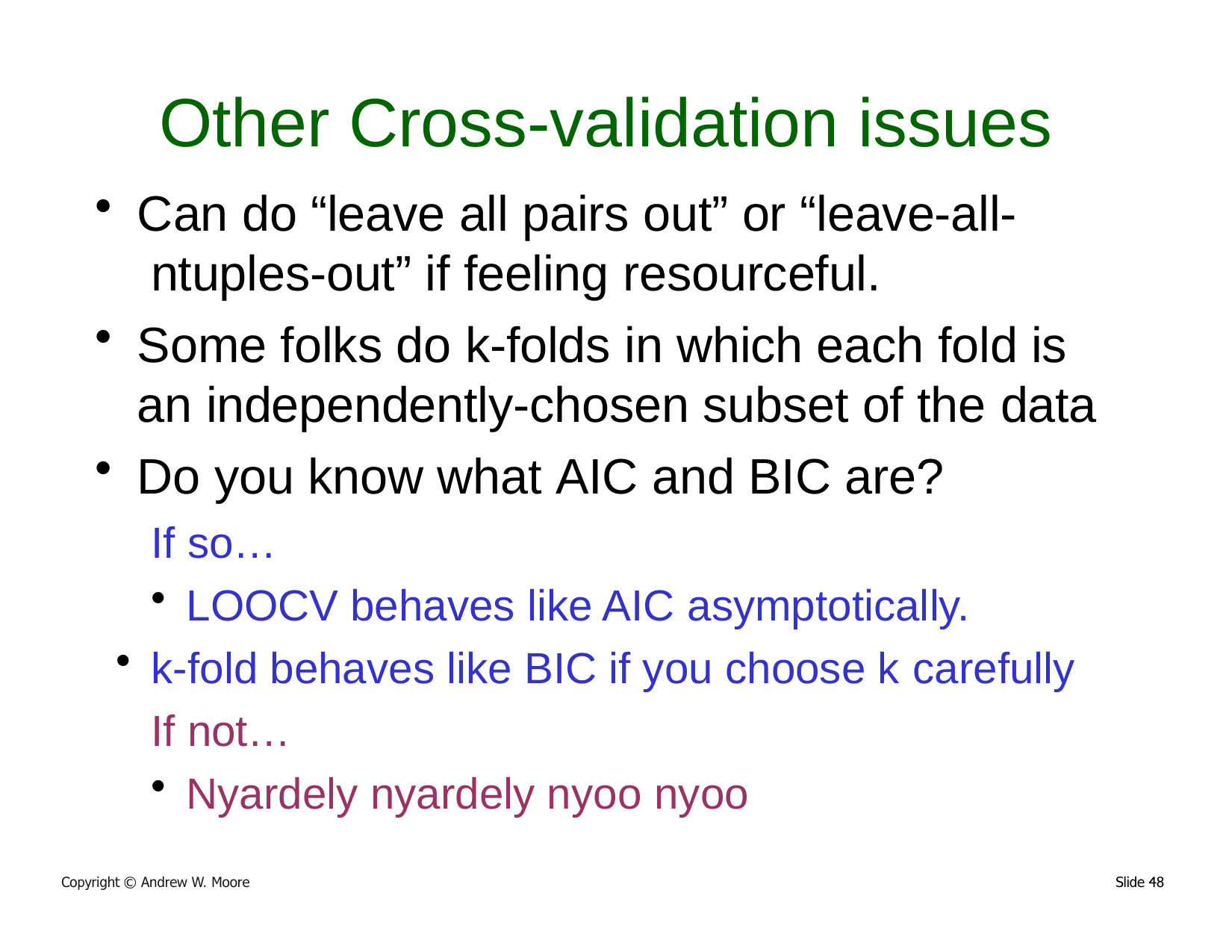

# Other Cross-validation issues
Can do “leave all pairs out” or “leave-all-  ntuples-out” if feeling resourceful.
Some folks do k-folds in which each fold is  an independently-chosen subset of the data
Do you know what AIC and BIC are?
If so…
LOOCV behaves like AIC asymptotically.
k-fold behaves like BIC if you choose k carefully  If not…
Nyardely nyardely nyoo nyoo
Copyright © Andrew W. Moore
Slide 48